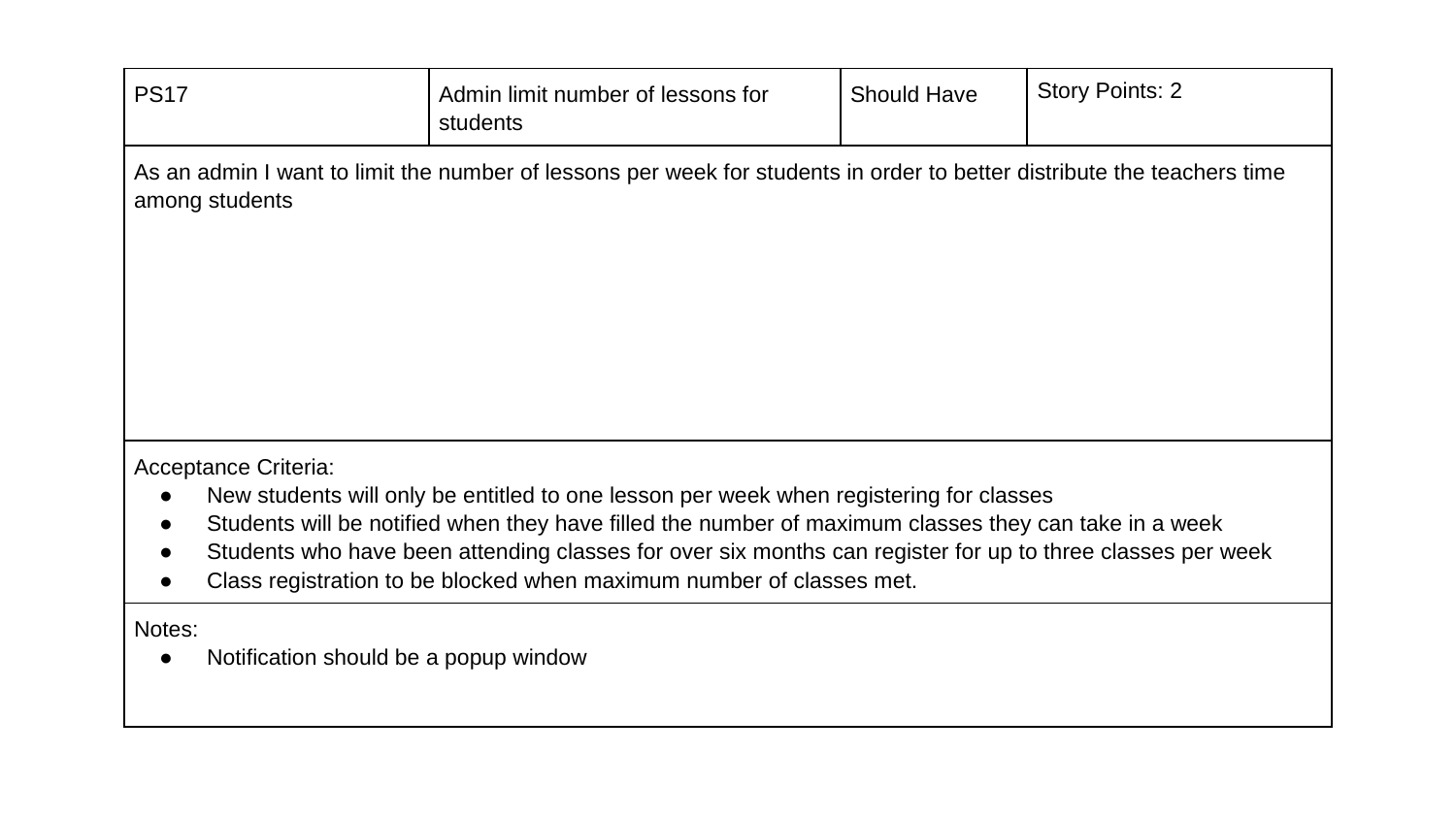

| PS17 | Admin limit number of lessons for students | Should Have | Story Points: 2 |
| --- | --- | --- | --- |
| As an admin I want to limit the number of lessons per week for students in order to better distribute the teachers time among students |  |  |  |
| Acceptance Criteria: New students will only be entitled to one lesson per week when registering for classes Students will be notified when they have filled the number of maximum classes they can take in a week Students who have been attending classes for over six months can register for up to three classes per week Class registration to be blocked when maximum number of classes met. |  |  |  |
| Notes: Notification should be a popup window |  |  |  |